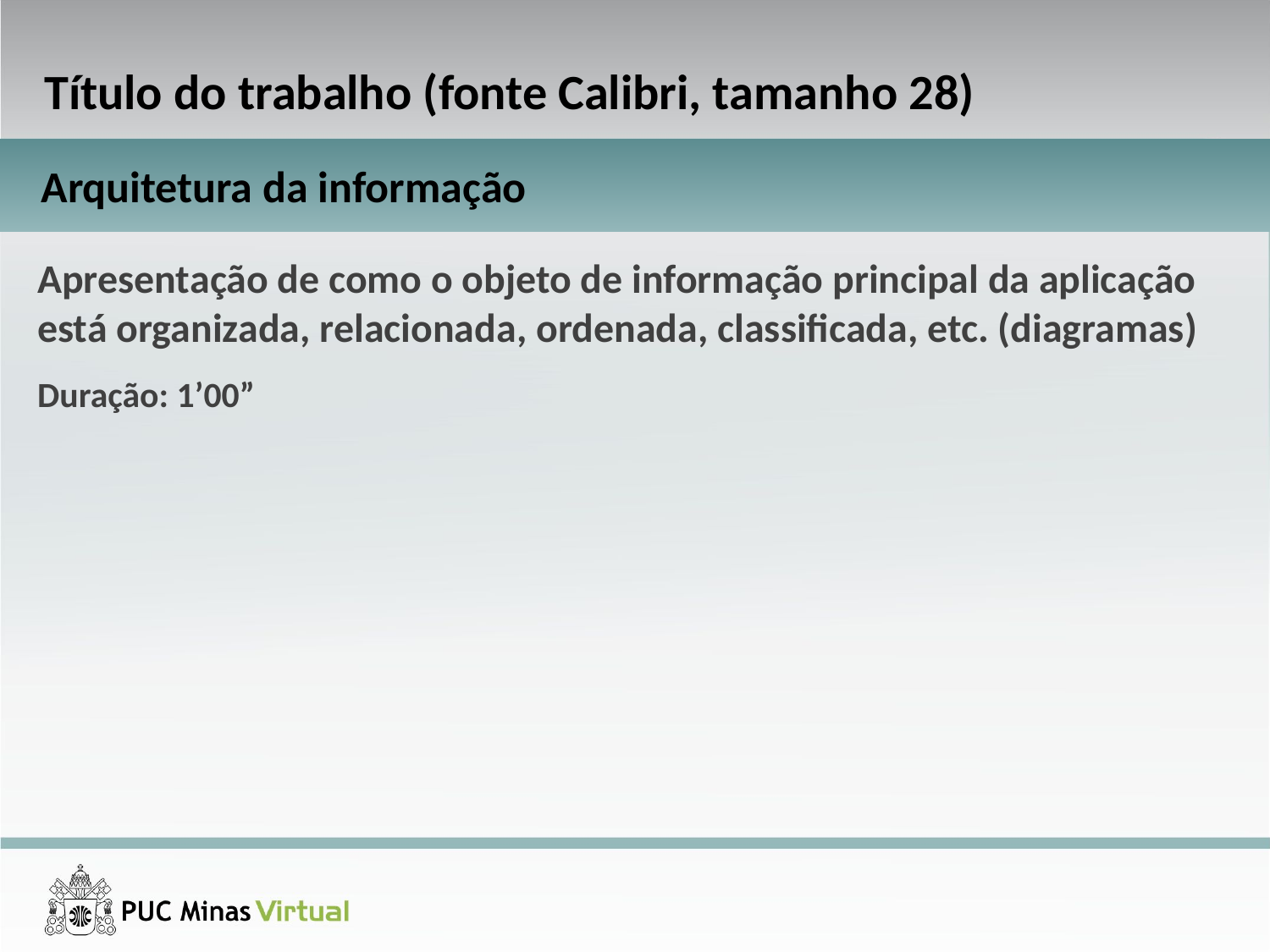

Título do trabalho (fonte Calibri, tamanho 28)

Arquitetura da informação
Apresentação de como o objeto de informação principal da aplicação está organizada, relacionada, ordenada, classificada, etc. (diagramas)
Duração: 1’00”